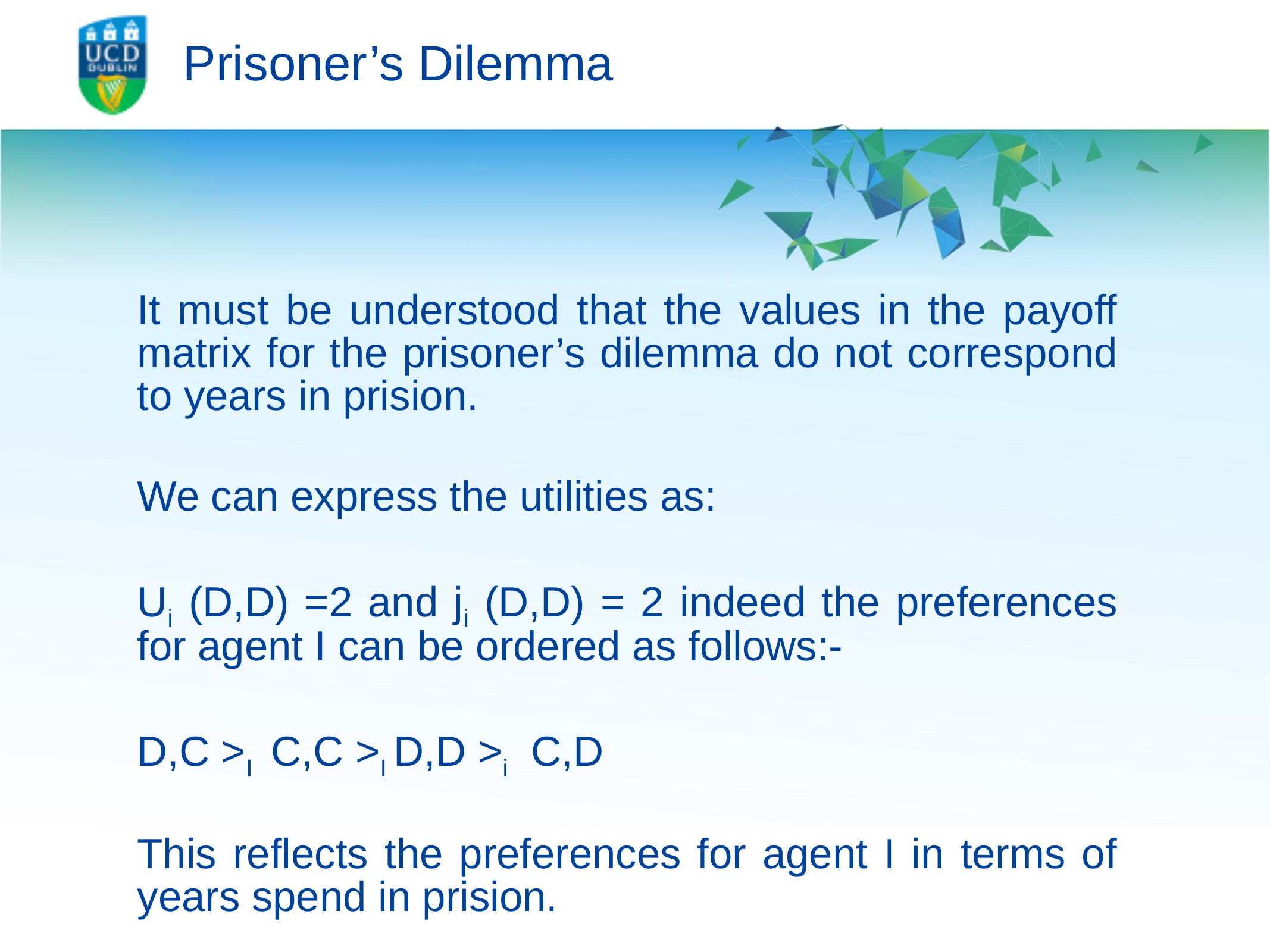

# Prisoner’s Dilemma
It must be understood that the values in the payoff matrix for the prisoner’s dilemma do not correspond to years in prision.

We can express the utilities as:

Ui (D,D) =2 and ji (D,D) = 2 indeed the preferences for agent I can be ordered as follows:-

D,C >I  C,C >I D,D >i  C,D

This reflects the preferences for agent I in terms of years spend in prision.